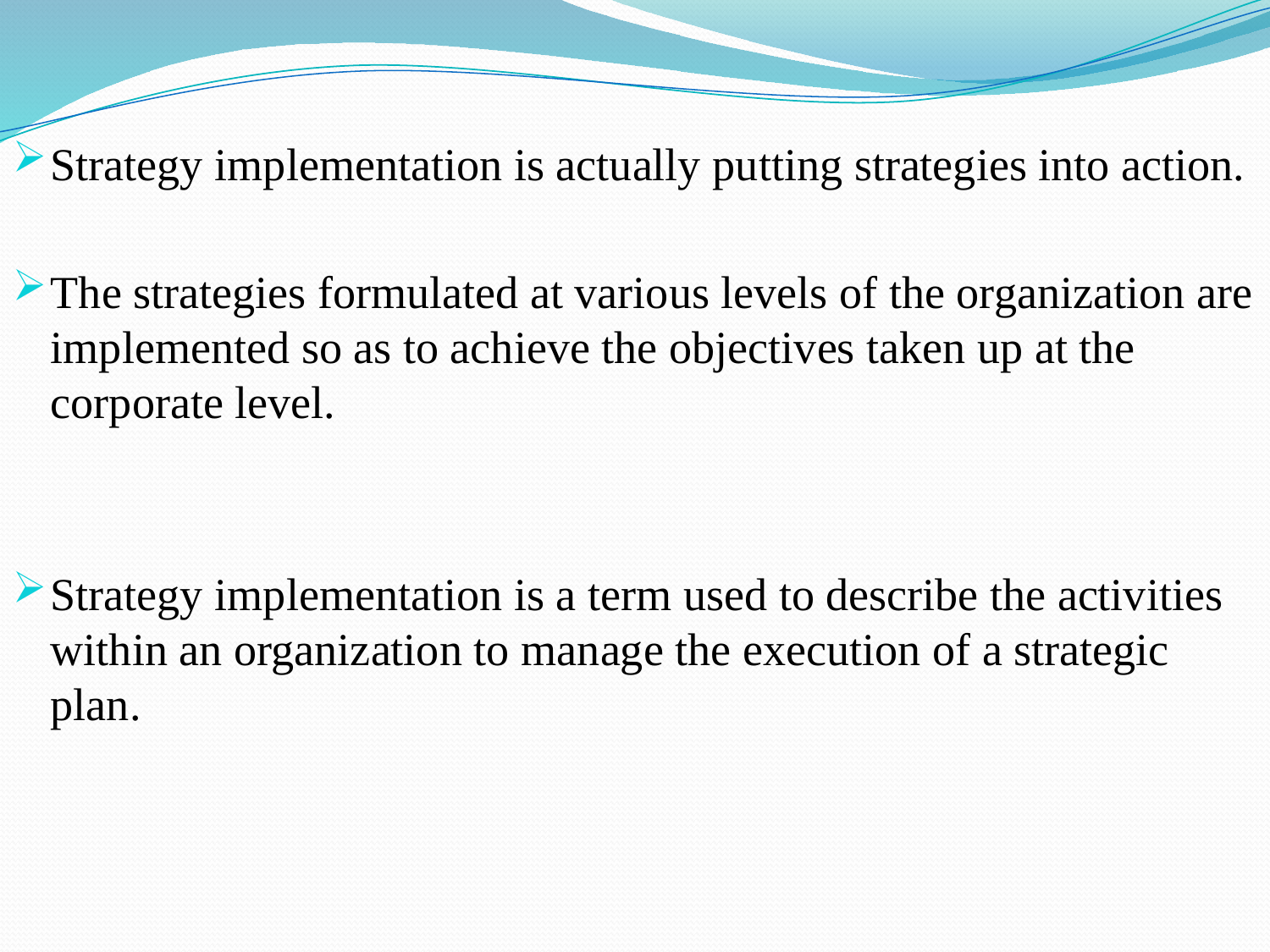

Strategy implementation is actually putting strategies into action.

The strategies formulated at various levels of the organization are implemented so as to achieve the objectives taken up at the corporate level.

Strategy implementation is a term used to describe the activities within an organization to manage the execution of a strategic plan.